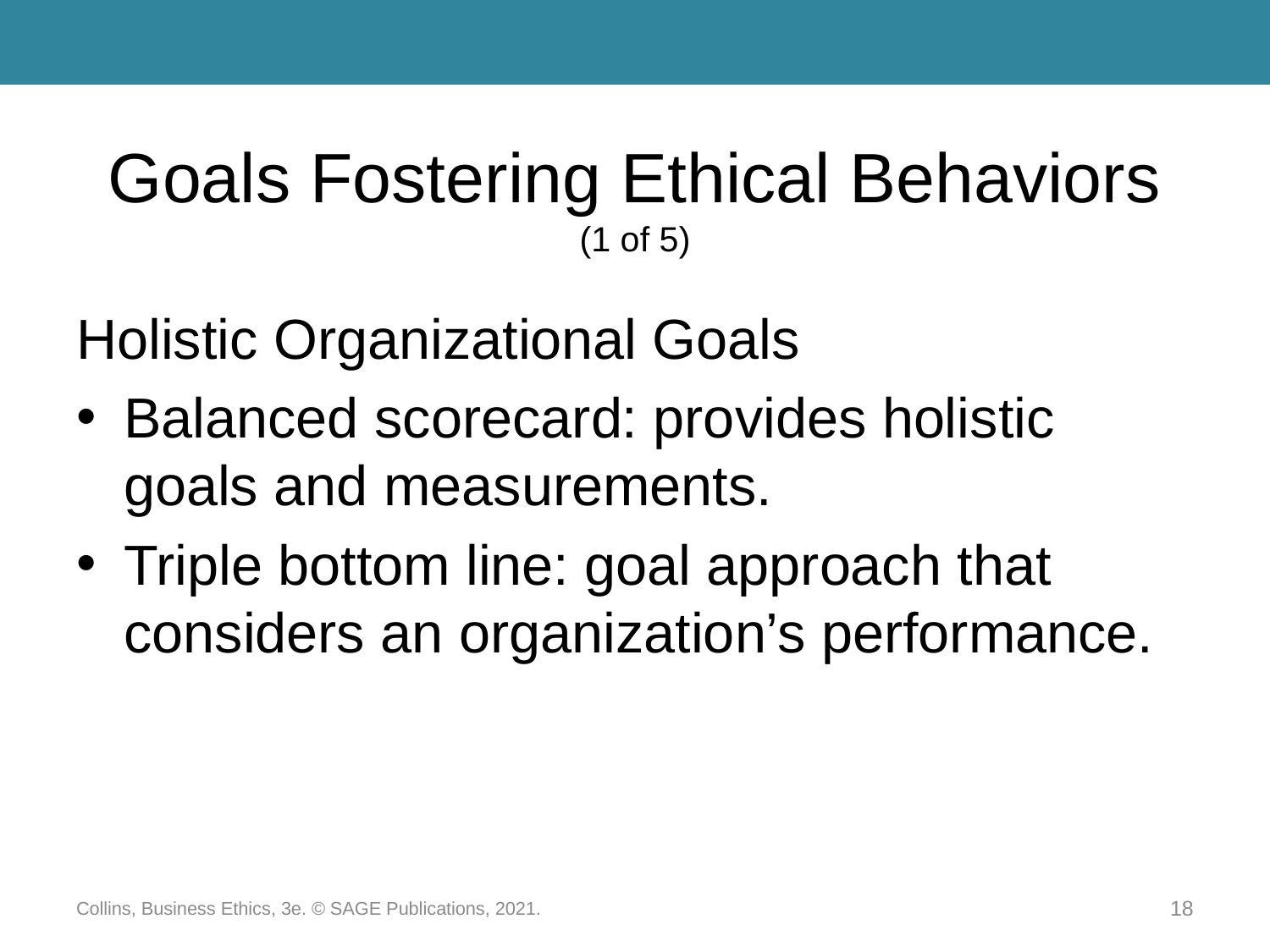

# Goals Fostering Ethical Behaviors (1 of 5)
Holistic Organizational Goals
Balanced scorecard: provides holistic goals and measurements.
Triple bottom line: goal approach that considers an organization’s performance.
Collins, Business Ethics, 3e. © SAGE Publications, 2021.
18